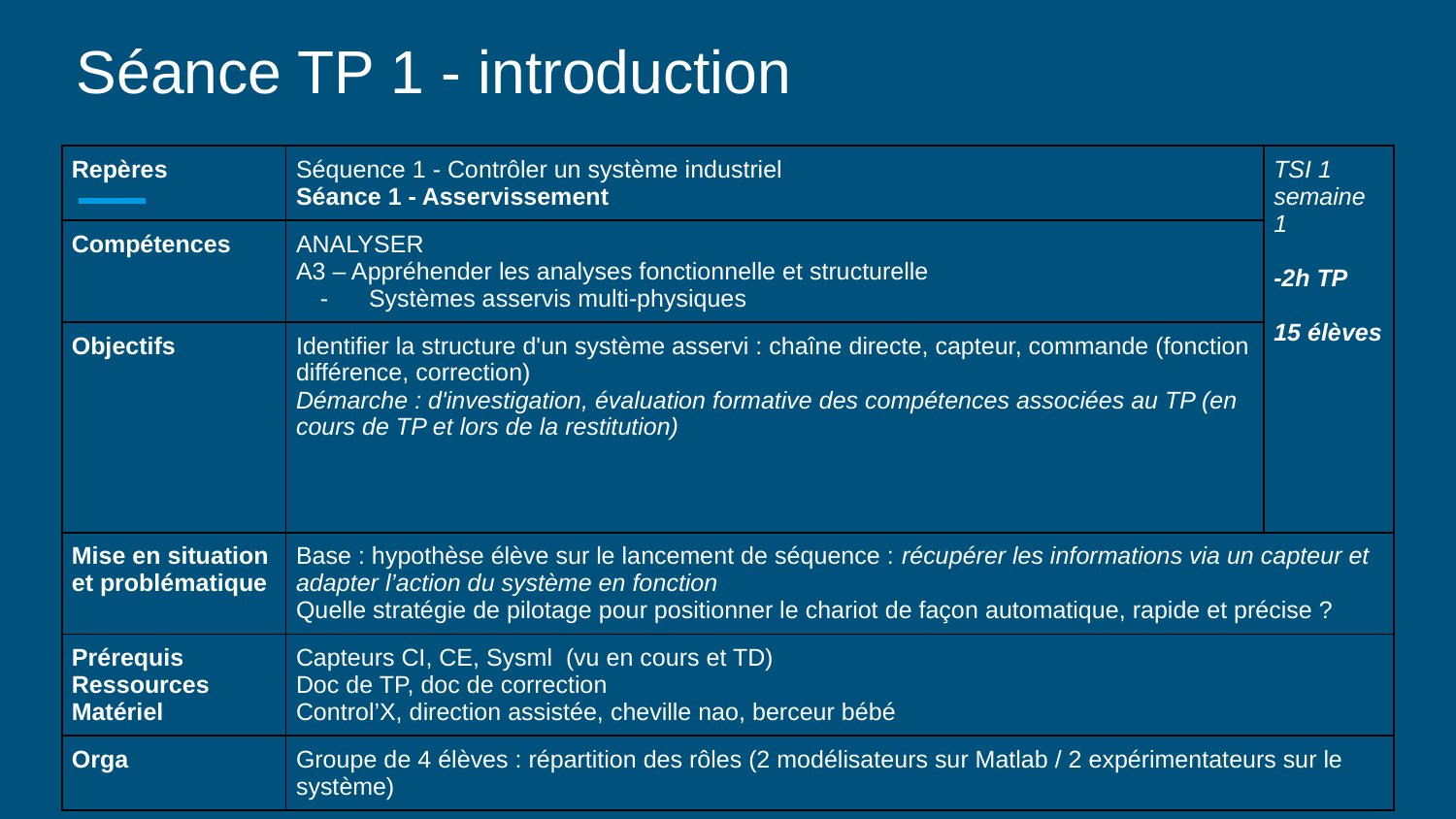

# Séance TP 1 - introduction
| Repères | Séquence 1 - Contrôler un système industriel Séance 1 - Asservissement | TSI 1 semaine 1 -2h TP 15 élèves |
| --- | --- | --- |
| Compétences | ANALYSER A3 – Appréhender les analyses fonctionnelle et structurelle Systèmes asservis multi-physiques |  |
| Objectifs | Identifier la structure d'un système asservi : chaîne directe, capteur, commande (fonction différence, correction) Démarche : d'investigation, évaluation formative des compétences associées au TP (en cours de TP et lors de la restitution) |  |
| Mise en situation et problématique | Base : hypothèse élève sur le lancement de séquence : récupérer les informations via un capteur et adapter l’action du système en fonction Quelle stratégie de pilotage pour positionner le chariot de façon automatique, rapide et précise ? |  |
| Prérequis Ressources Matériel | Capteurs CI, CE, Sysml (vu en cours et TD) Doc de TP, doc de correction Control’X, direction assistée, cheville nao, berceur bébé |  |
| Orga | Groupe de 4 élèves : répartition des rôles (2 modélisateurs sur Matlab / 2 expérimentateurs sur le système) |  |